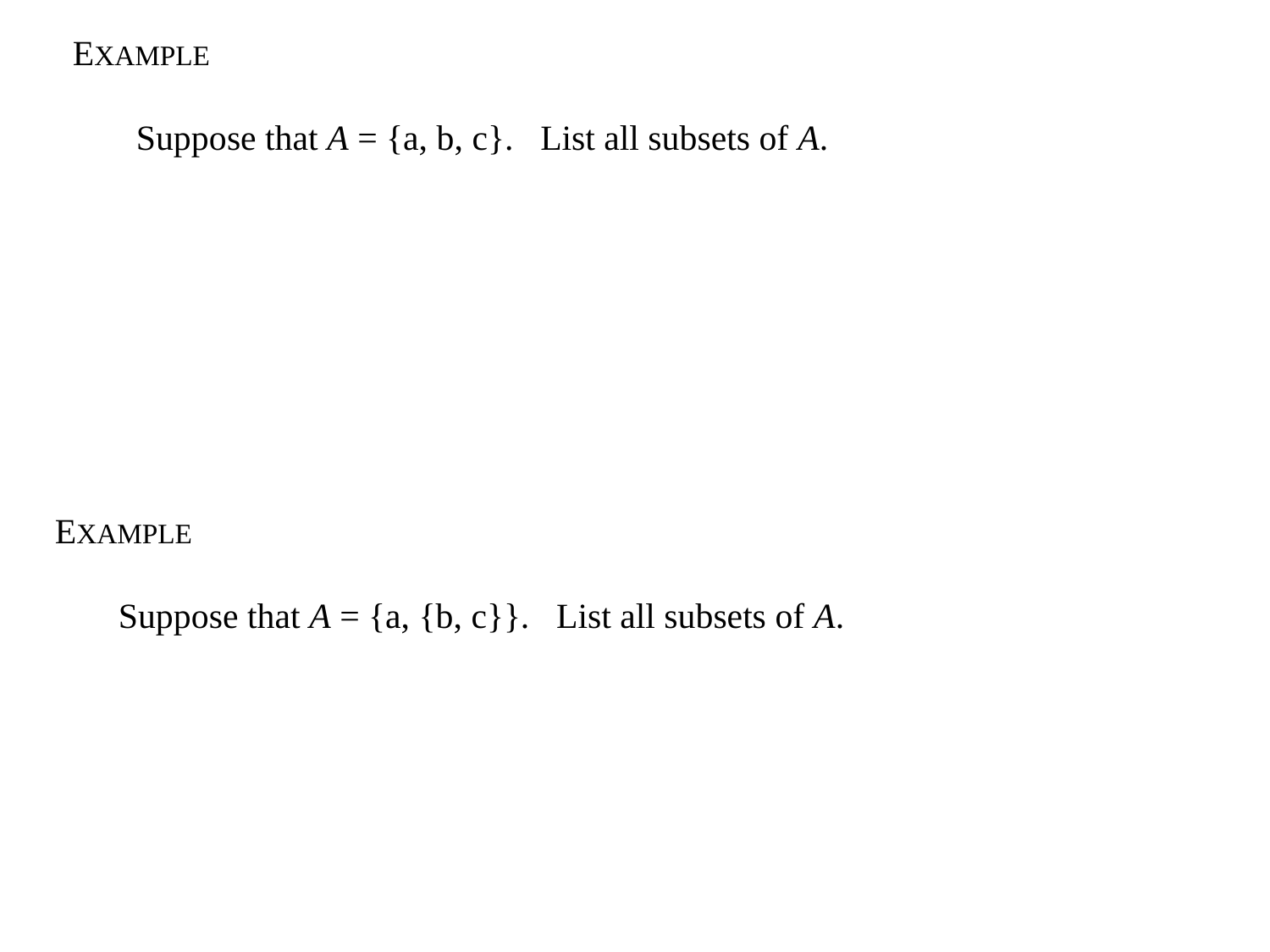

EXAMPLE

Suppose that A = {a, b, c}.   List all subsets of A.
EXAMPLE

Suppose that A = {a, {b, c}}.   List all subsets of A.